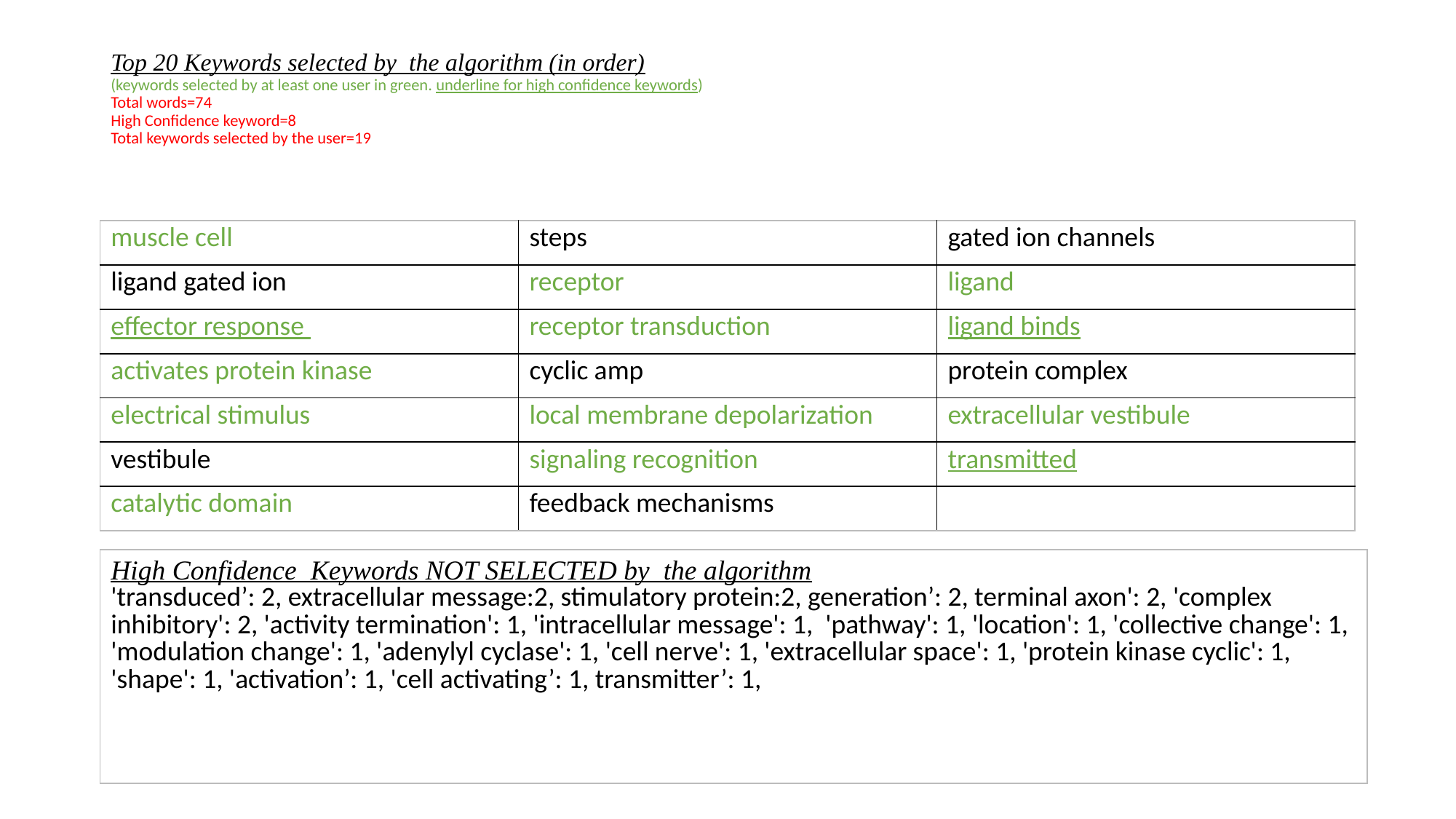

# Top 20 Keywords selected by  the algorithm (in order) (keywords selected by at least one user in green. underline for high confidence keywords) Total words=74 High Confidence keyword=8 Total keywords selected by the user=19
| muscle cell | steps | gated ion channels |
| --- | --- | --- |
| ligand gated ion | receptor | ligand |
| effector response | receptor transduction | ligand binds |
| activates protein kinase | cyclic amp | protein complex |
| electrical stimulus | local membrane depolarization | extracellular vestibule |
| vestibule | signaling recognition | transmitted |
| catalytic domain | feedback mechanisms |  |
| High Confidence Keywords NOT SELECTED by the algorithm 'transduced’: 2, extracellular message:2, stimulatory protein:2, generation’: 2, terminal axon': 2, 'complex inhibitory': 2, 'activity termination': 1, 'intracellular message': 1, 'pathway': 1, 'location': 1, 'collective change': 1, 'modulation change': 1, 'adenylyl cyclase': 1, 'cell nerve': 1, 'extracellular space': 1, 'protein kinase cyclic': 1, 'shape': 1, 'activation’: 1, 'cell activating’: 1, transmitter’: 1, |
| --- |